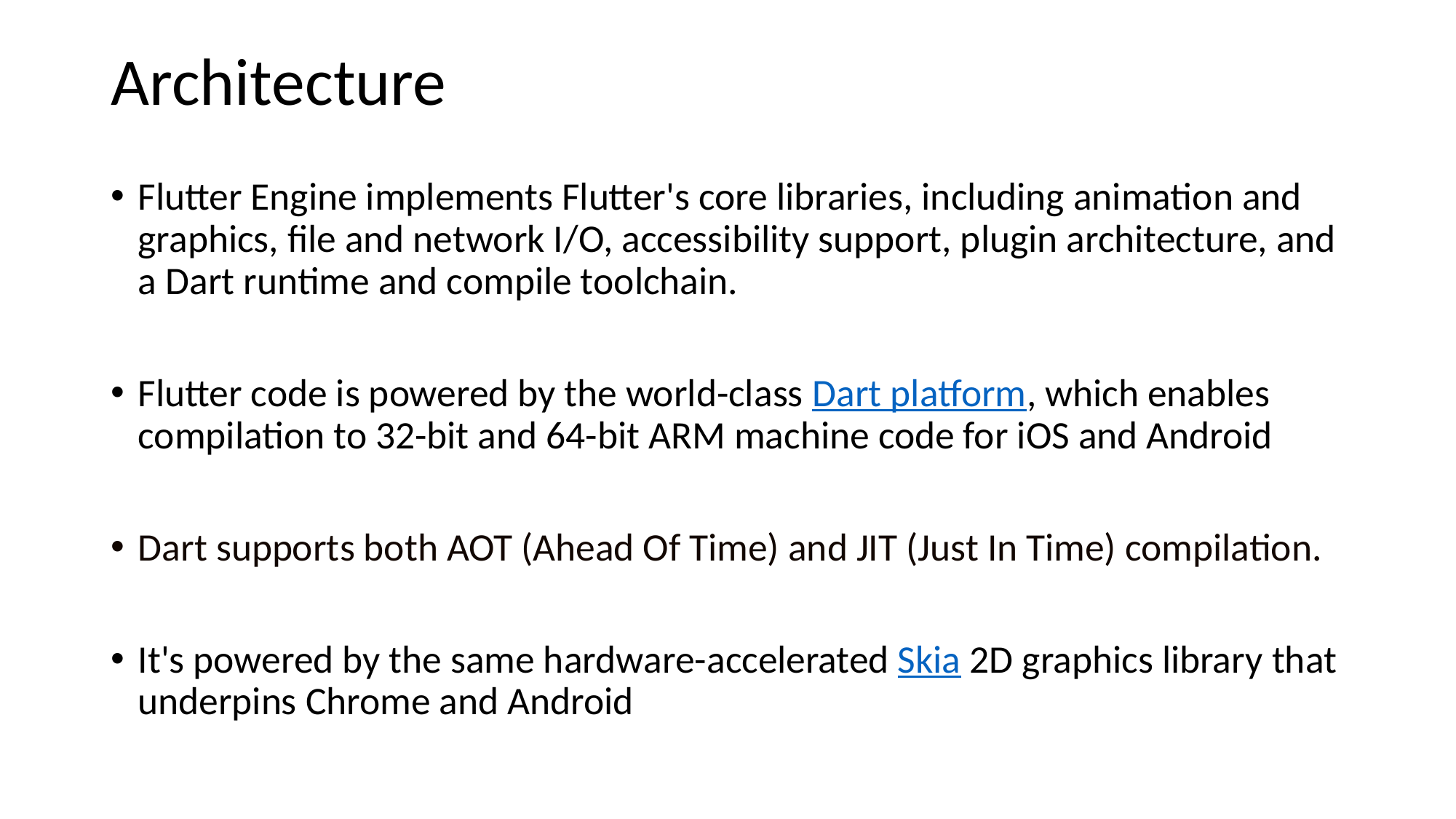

# Architecture

Flutter Engine implements Flutter's core libraries, including animation and graphics, file and network I/O, accessibility support, plugin architecture, and a Dart runtime and compile toolchain.

Flutter code is powered by the world-class Dart platform, which enables compilation to 32-bit and 64-bit ARM machine code for iOS and Android

Dart supports both AOT (Ahead Of Time) and JIT (Just In Time) compilation.

It's powered by the same hardware-accelerated Skia 2D graphics library that underpins Chrome and Android